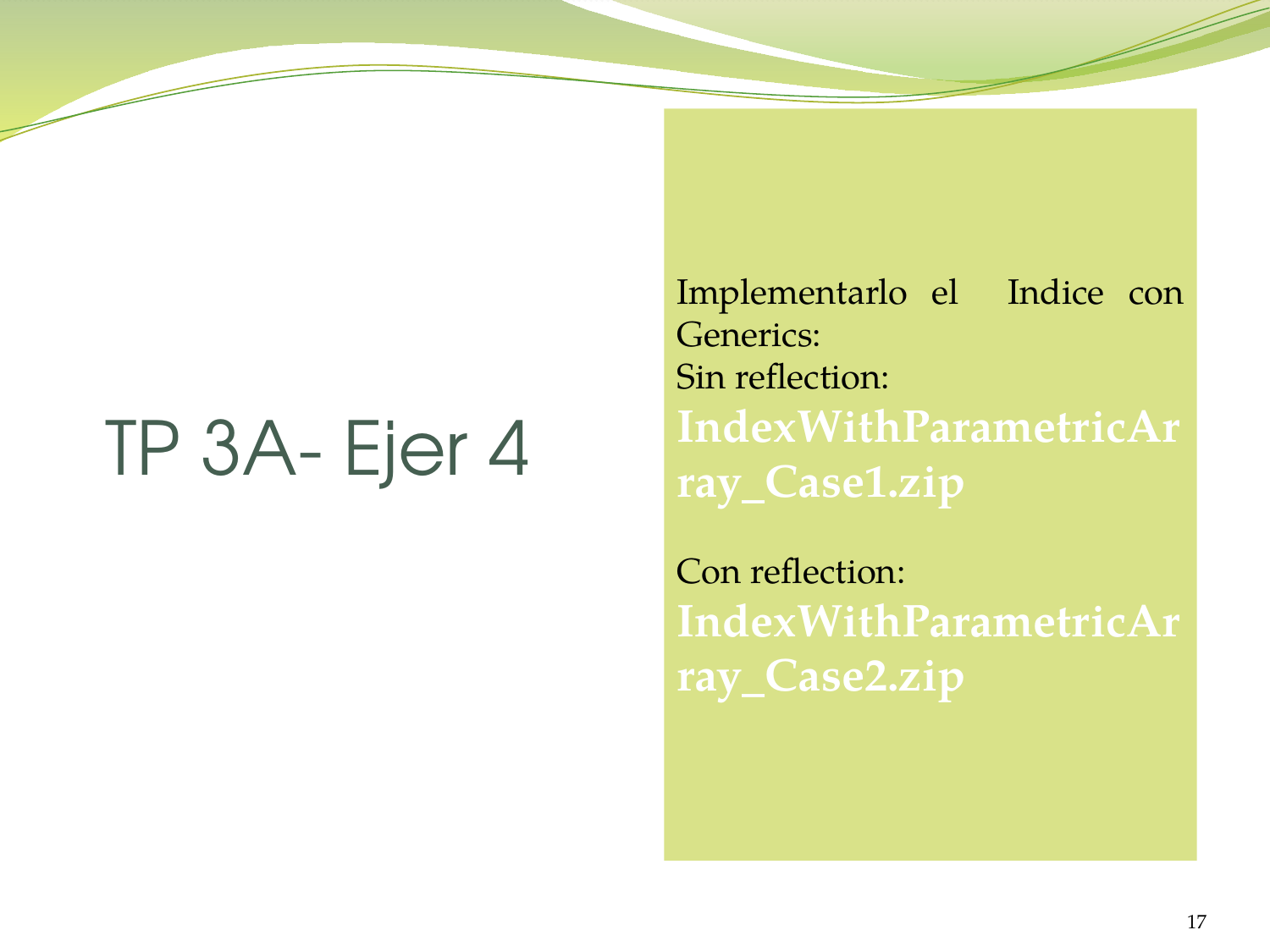

Implementarlo el  Indice con Generics:
Sin reflection:
IndexWithParametricArray_Case1.zip

Con reflection:
IndexWithParametricArray_Case2.zip
# TP 3A- Ejer 4

17